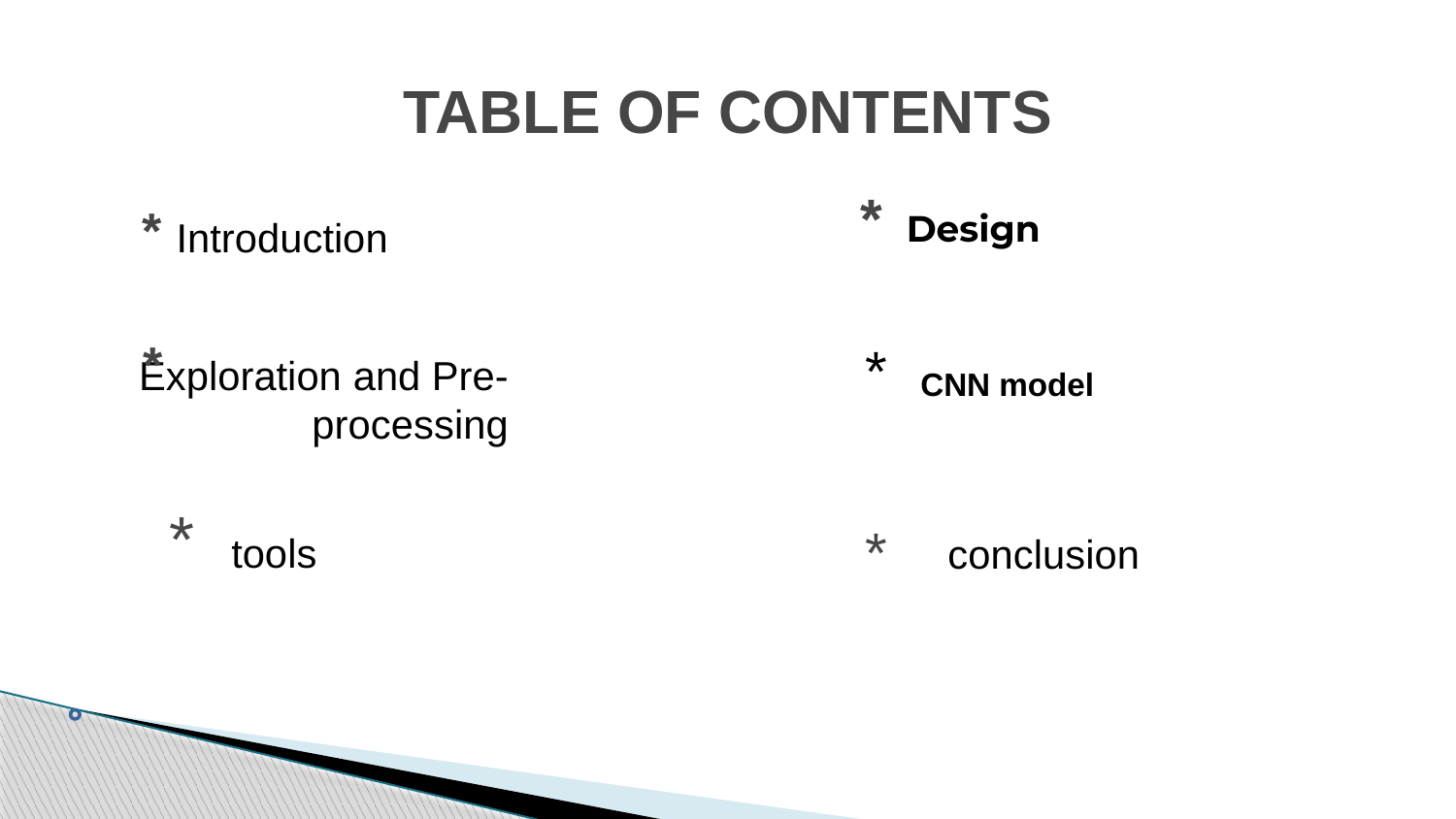

# TABLE OF CONTENTS
*
*
Design
Introduction
*
*
CNN model
Exploration and Pre-processing

*
*
tools
conclusion